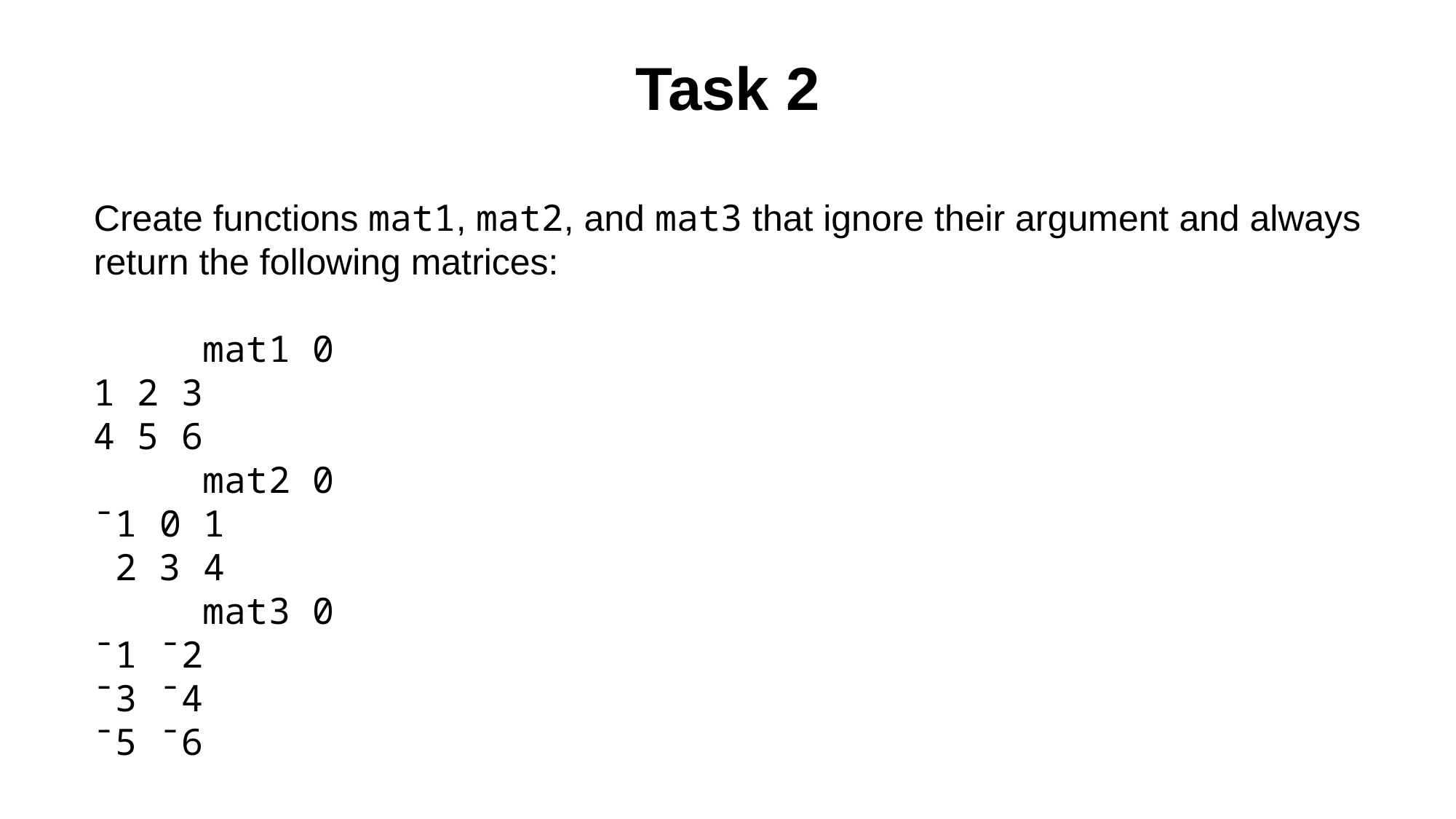

Task 2

Create functions mat1, mat2, and mat3 that ignore their argument and always return the following matrices:

	mat1 0
1 2 3
4 5 6
	mat2 0
¯1 0 1
 2 3 4
	mat3 0
¯1 ¯2
¯3 ¯4
¯5 ¯6